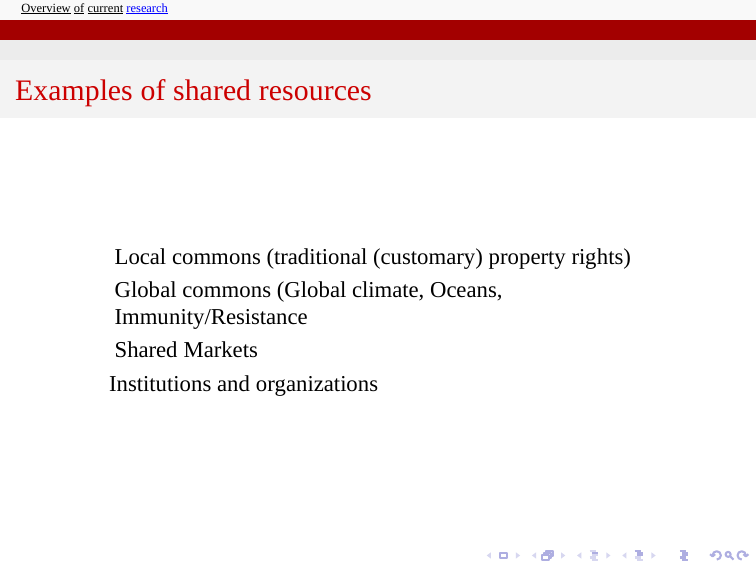

Overview of current research

Examples of shared resources
Local commons (traditional (customary) property rights)
Global commons (Global climate, Oceans,
Immunity/Resistance
Shared Markets
Institutions and organizations